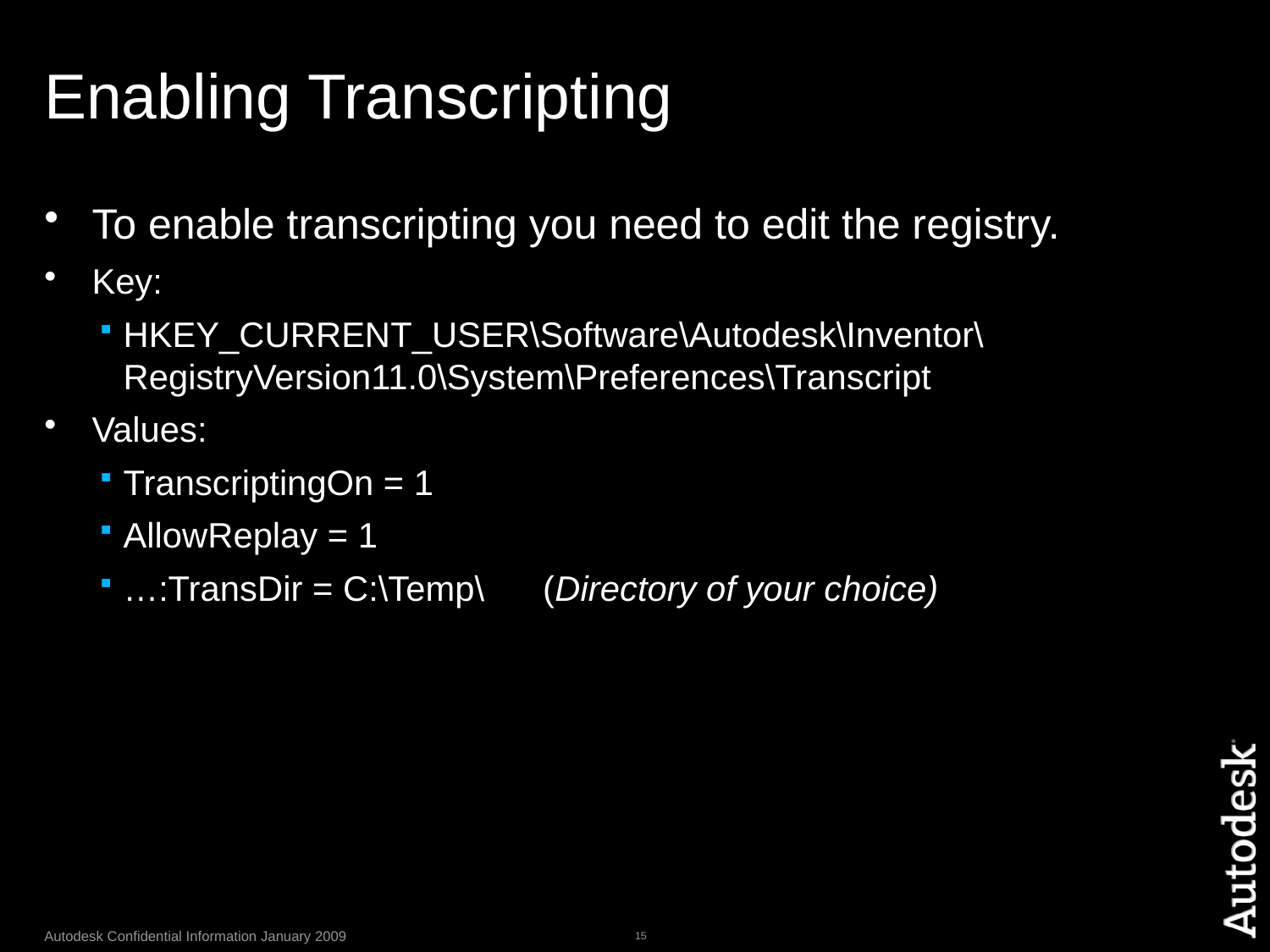

# Enabling Transcripting
To enable transcripting you need to edit the registry.
Key:
HKEY_CURRENT_USER\Software\Autodesk\Inventor\
RegistryVersion11.0\System\Preferences\Transcript
Values:
TranscriptingOn = 1
AllowReplay = 1
…:TransDir = C:\Temp\      (Directory of your choice)